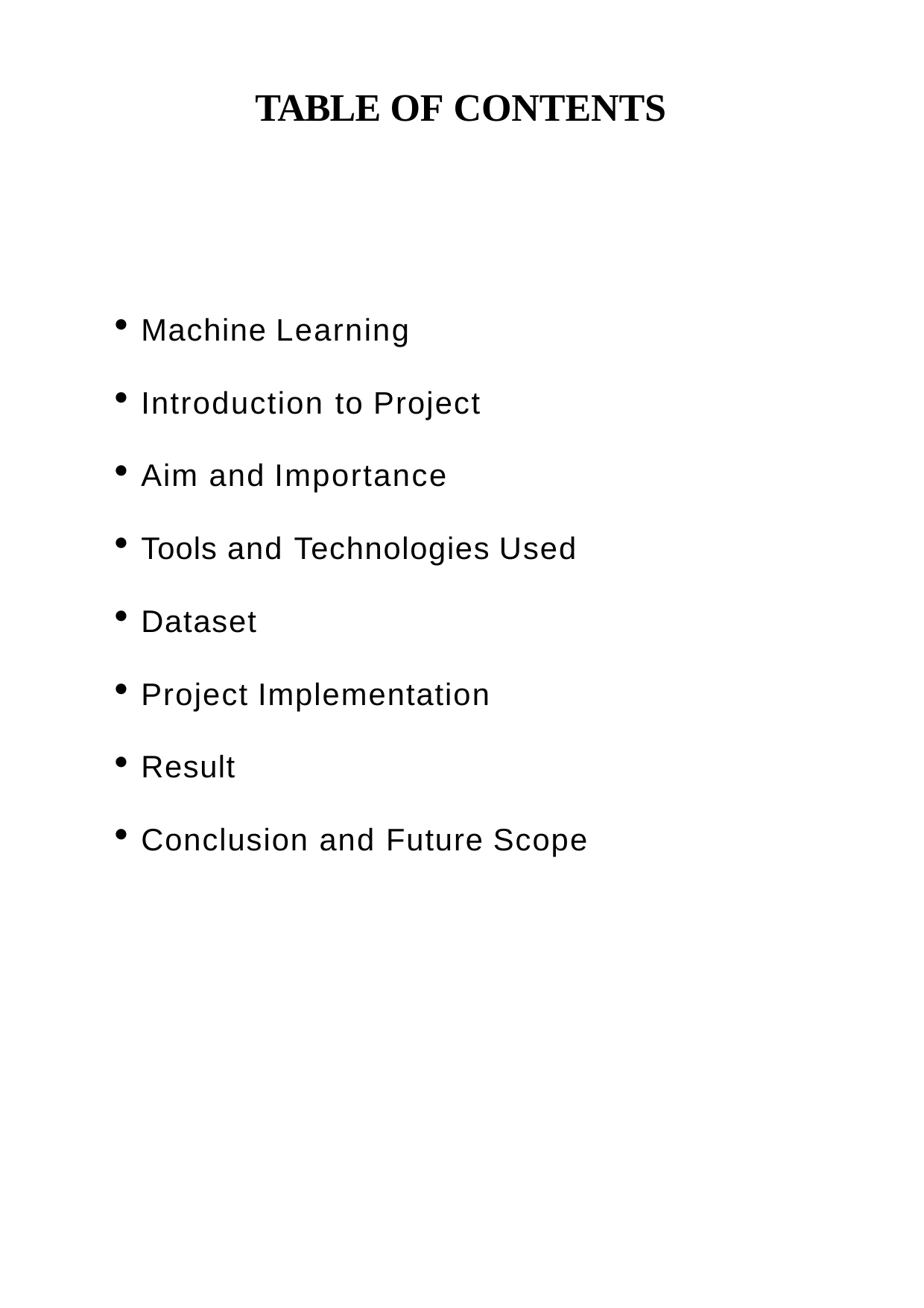

# TABLE OF CONTENTS
Machine Learning

Introduction to Project

Aim and Importance

Tools and Technologies Used

Dataset

Project Implementation

Result

Conclusion and Future Scope